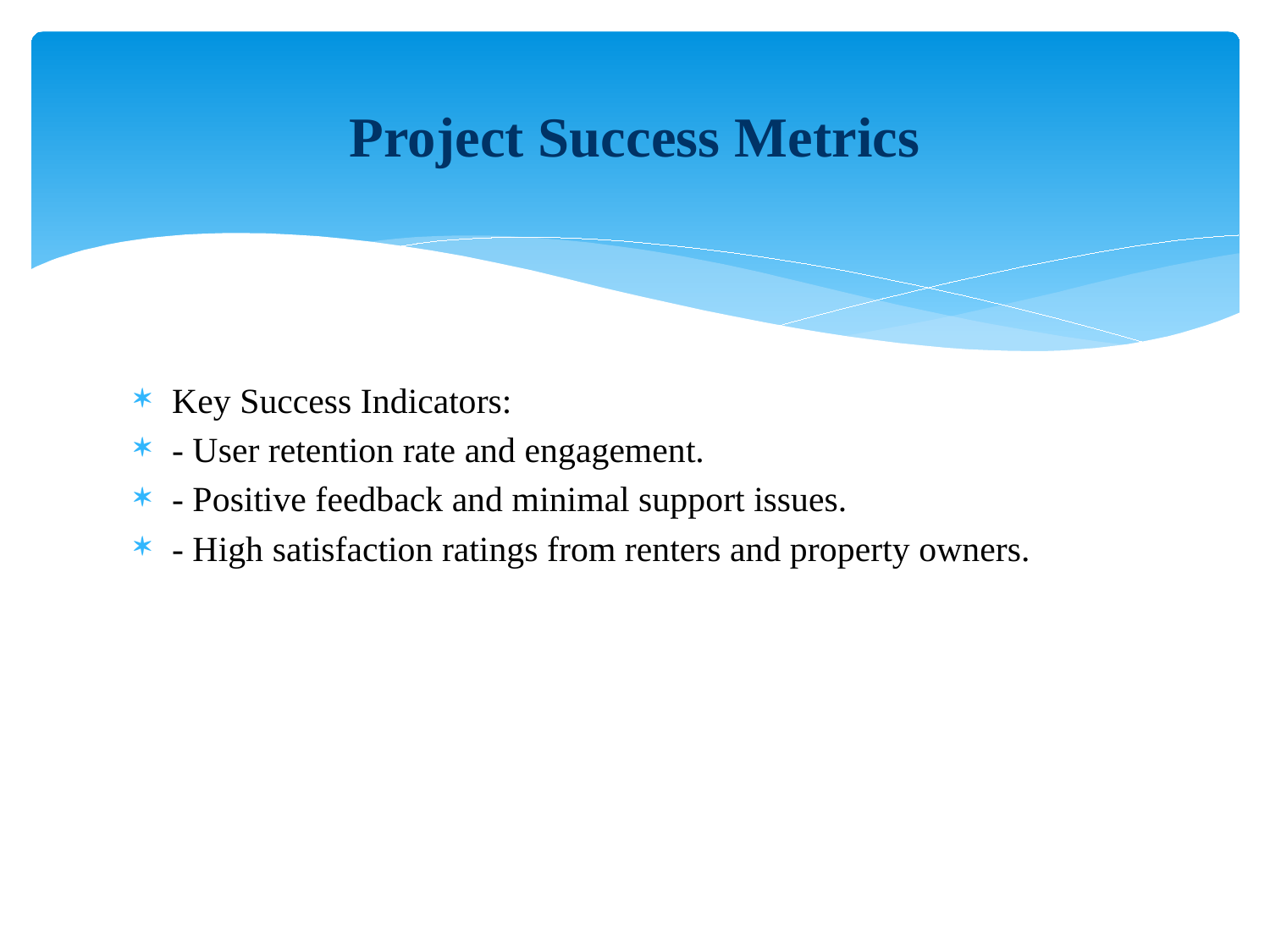

# Project Success Metrics
Key Success Indicators:
- User retention rate and engagement.
- Positive feedback and minimal support issues.
- High satisfaction ratings from renters and property owners.